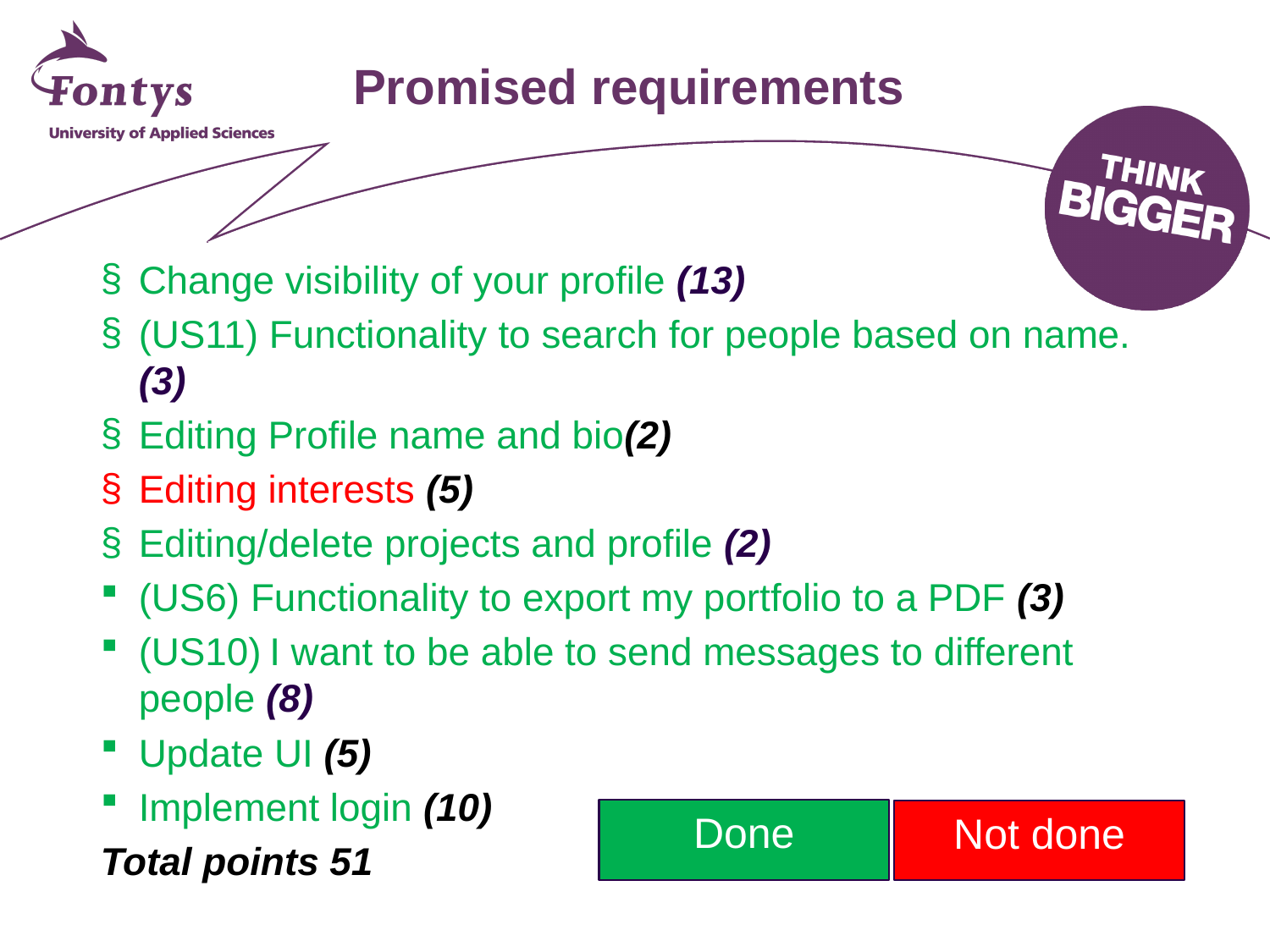

# Promised requirements
Change visibility of your profile (13)
(US11) Functionality to search for people based on name. (3)
Editing Profile name and bio(2)
Editing interests (5)
Editing/delete projects and profile (2)
(US6) Functionality to export my portfolio to a PDF (3)
(US10) I want to be able to send messages to different people (8)
Update UI (5)
Implement login (10)
Total points 51

Done
Not done